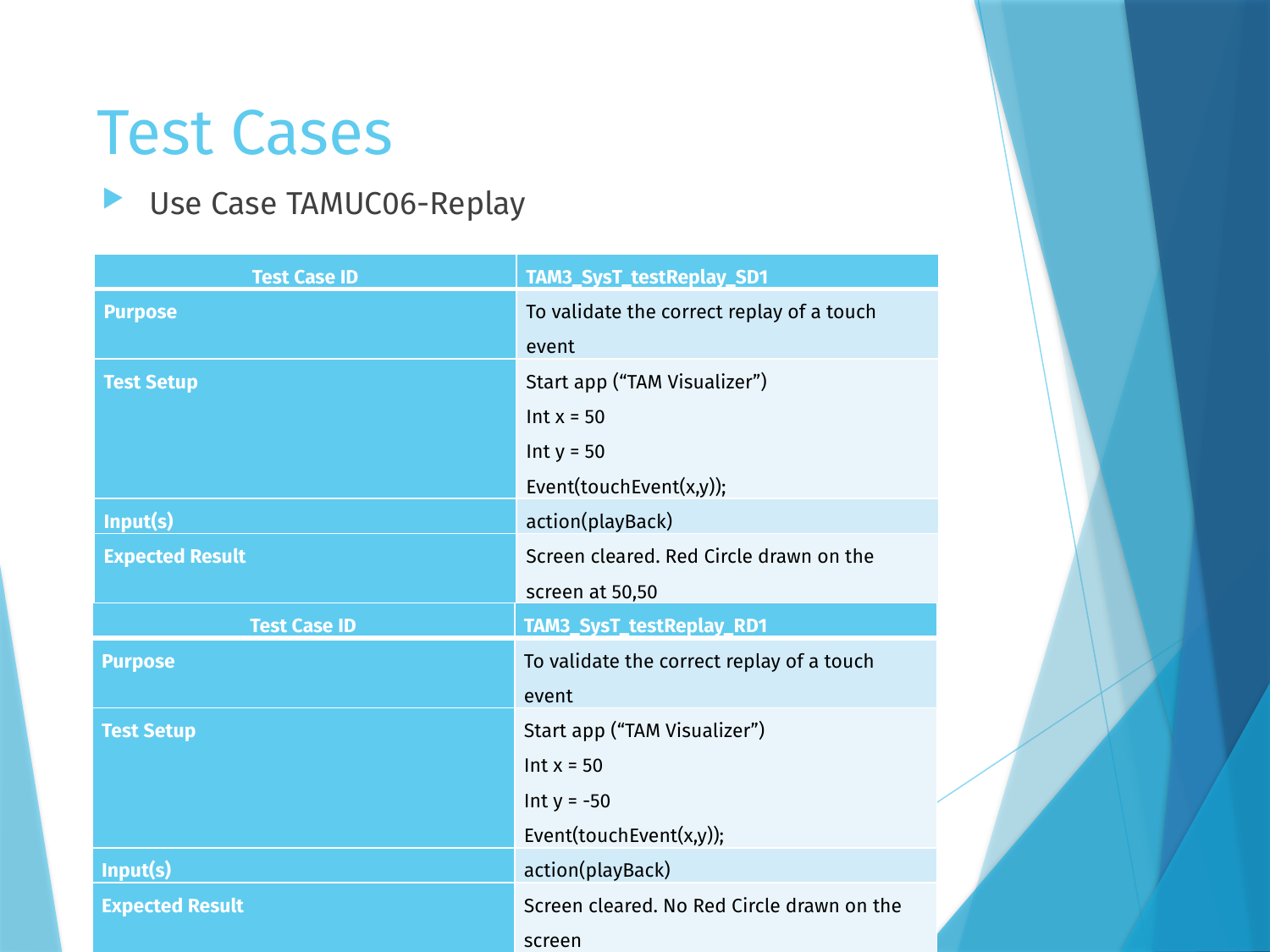

# Test Cases
Use Case TAMUC06-Replay

| Test Case ID | TAM3\_SysT\_testReplay\_SD1 |
| --- | --- |
| Purpose | To validate the correct replay of a touch event |
| Test Setup | Start app (“TAM Visualizer”) Int x = 50 Int y = 50 Event(touchEvent(x,y)); |
| Input(s) | action(playBack) |
| Expected Result | Screen cleared. Red Circle drawn on the screen at 50,50 |
| Test Case ID | TAM3\_SysT\_testReplay\_RD1 |
| --- | --- |
| Purpose | To validate the correct replay of a touch event |
| Test Setup | Start app (“TAM Visualizer”) Int x = 50 Int y = -50 Event(touchEvent(x,y)); |
| Input(s) | action(playBack) |
| Expected Result | Screen cleared. No Red Circle drawn on the screen |